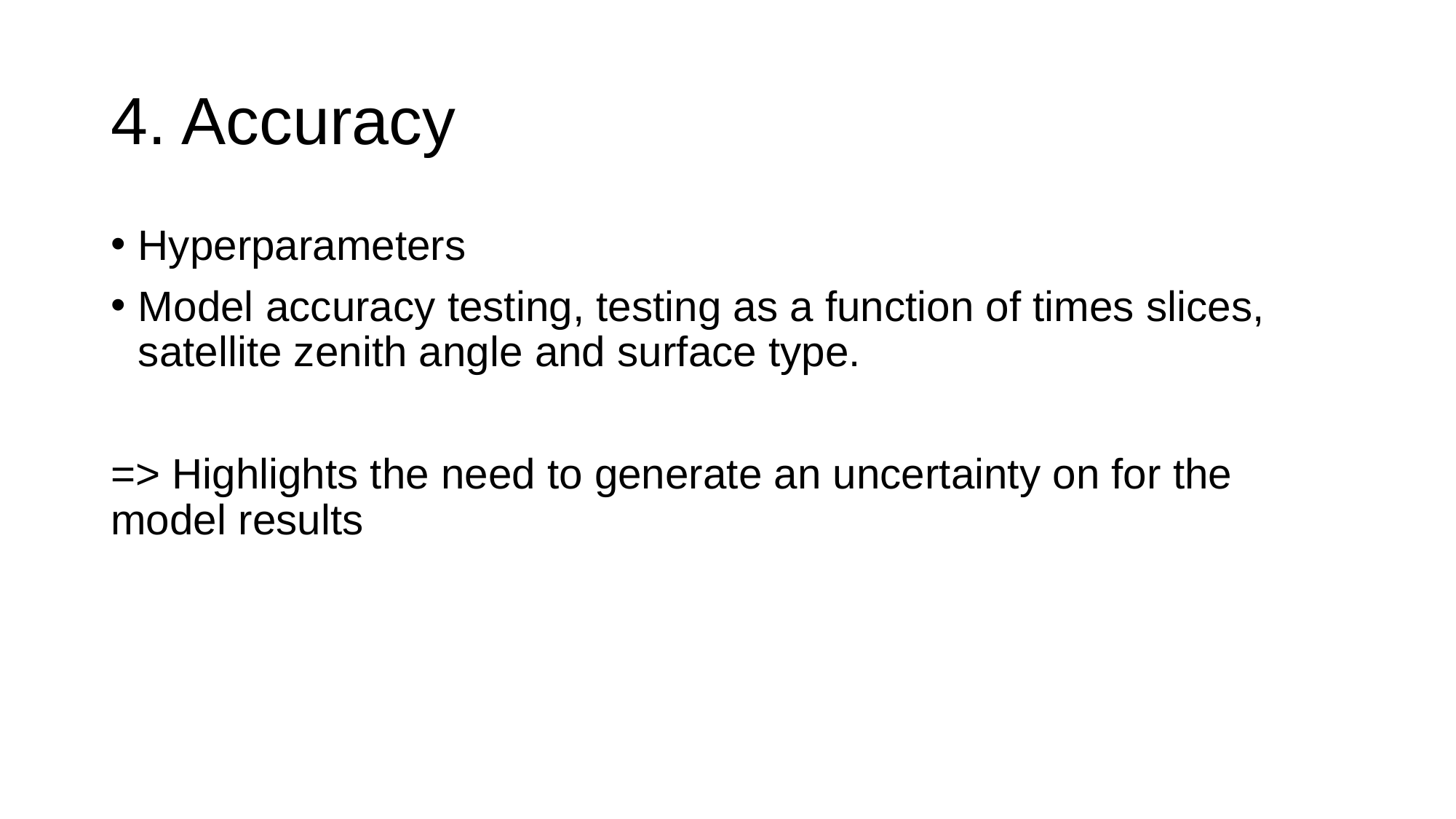

# 4. Accuracy
Hyperparameters
Model accuracy testing, testing as a function of times slices, satellite zenith angle and surface type.

=> Highlights the need to generate an uncertainty on for the model results